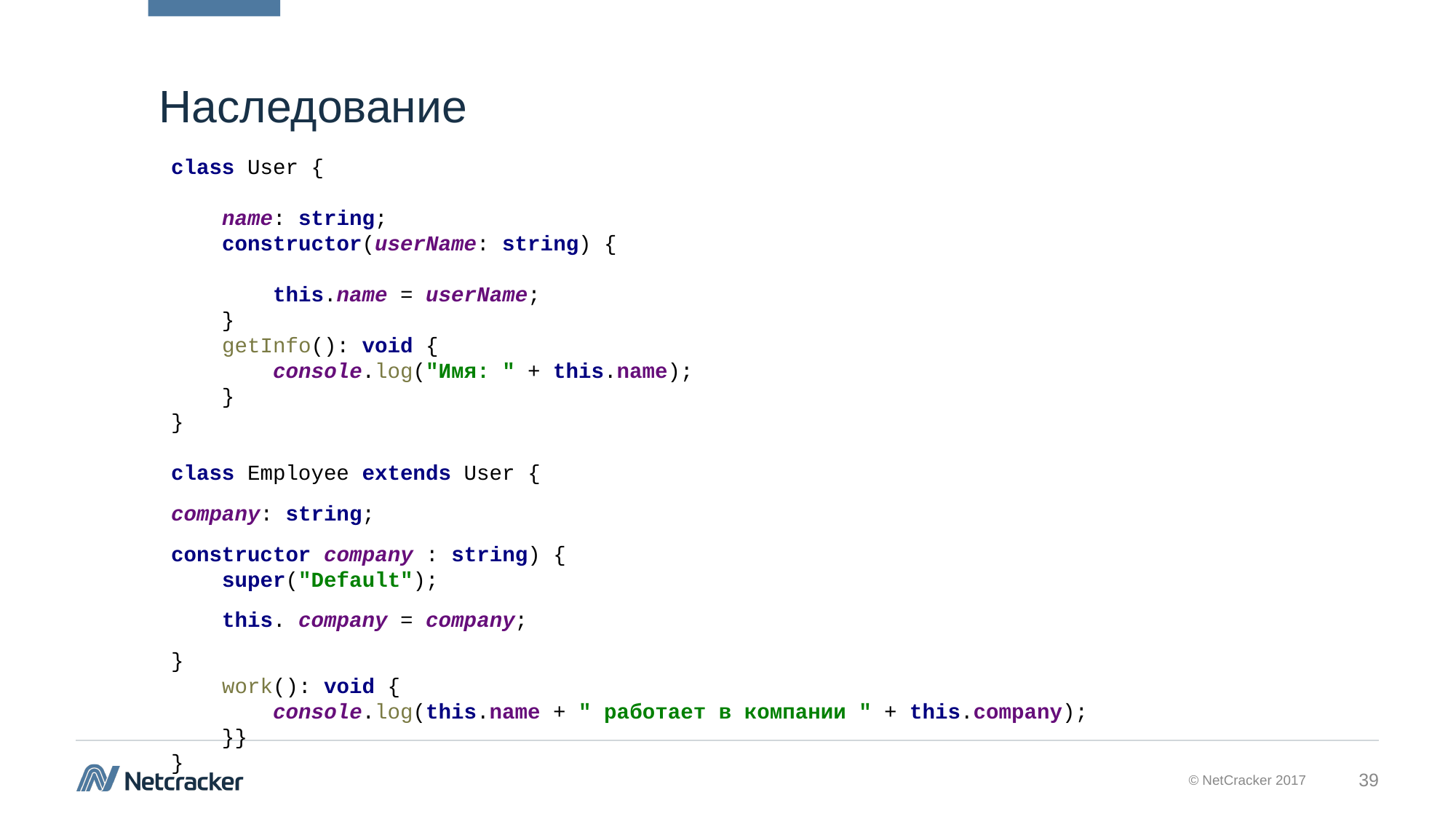

# Наследование
class User {
    name: string;
    constructor(userName: string) {
        this.name = userName;
    }
    getInfo(): void {
        console.log("Имя: " + this.name);
    }
}
class Employee extends User {
company: string;
constructor company : string) {
    super("Default");
    this. company = company;
}
    work(): void {
        console.log(this.name + " работает в компании " + this.company);
    }}
}